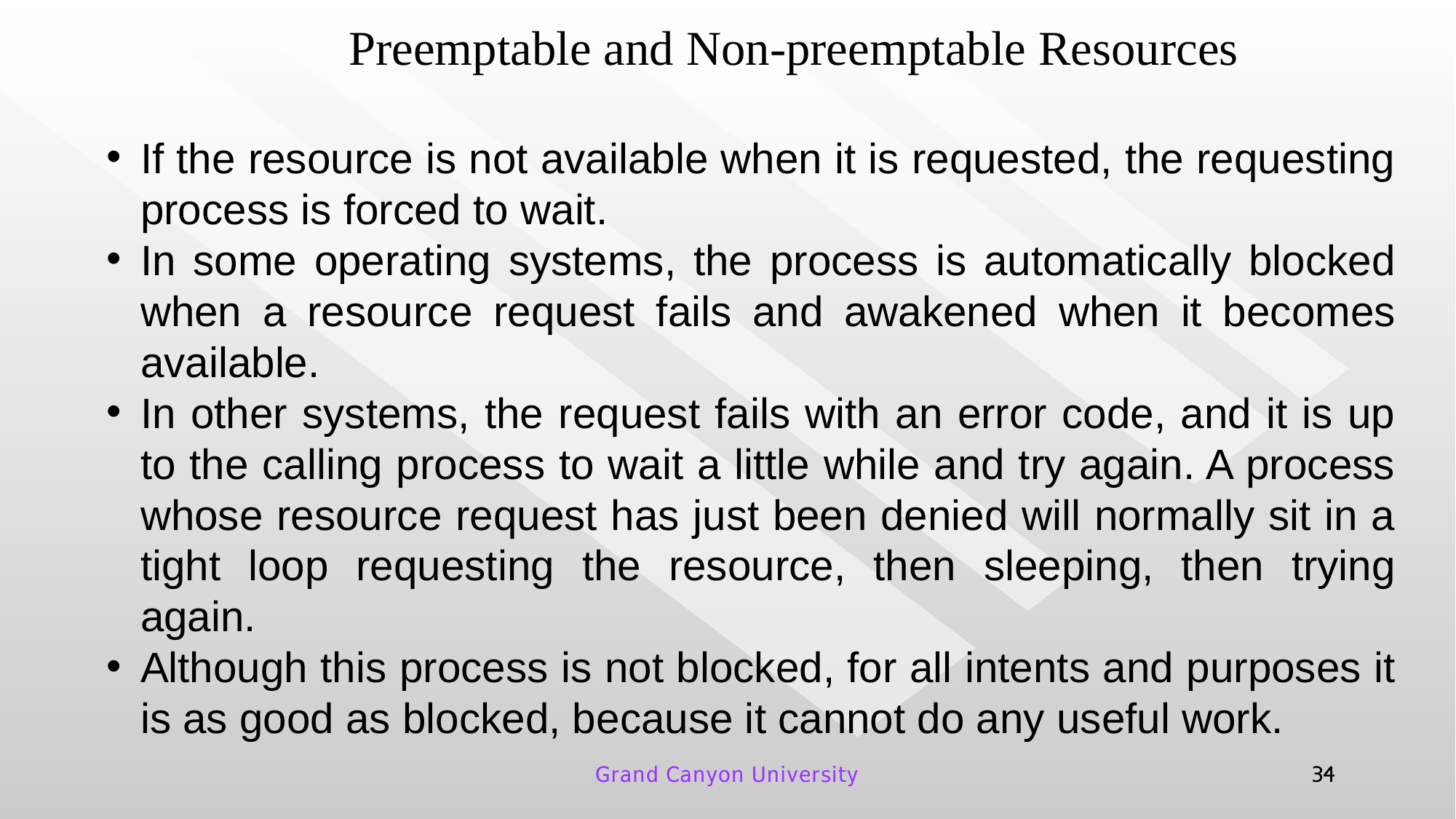

# Preemptable and Non-preemptable Resources
If the resource is not available when it is requested, the requesting process is forced to wait.
In some operating systems, the process is automatically blocked when a resource request fails and awakened when it becomes available.
In other systems, the request fails with an error code, and it is up to the calling process to wait a little while and try again. A process whose resource request has just been denied will normally sit in a tight loop requesting the resource, then sleeping, then trying again.
Although this process is not blocked, for all intents and purposes it is as good as blocked, because it cannot do any useful work.
Grand Canyon University
34